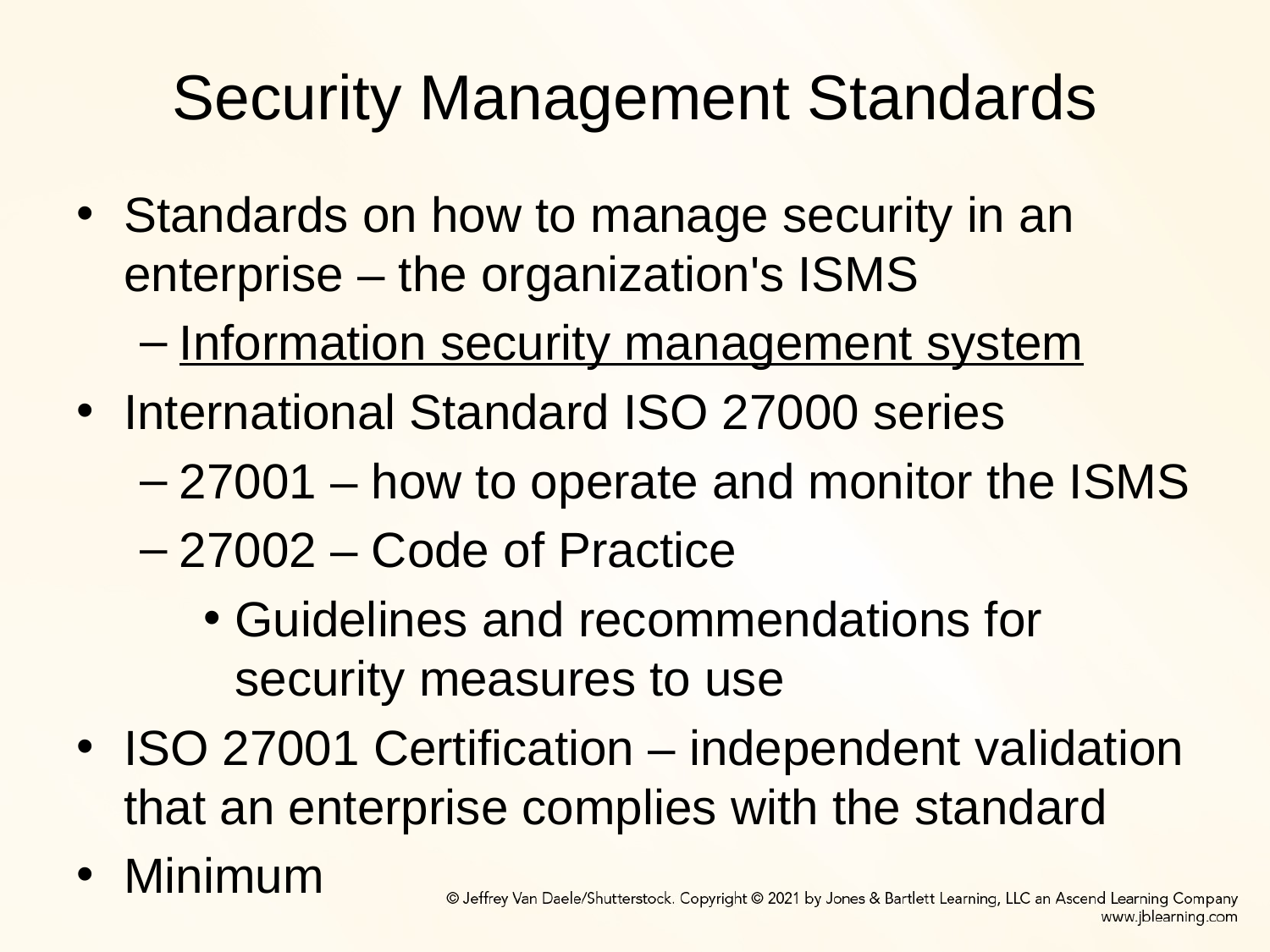

# Security Management Standards
Standards on how to manage security in an enterprise – the organization's ISMS
Information security management system
International Standard ISO 27000 series
27001 – how to operate and monitor the ISMS
27002 – Code of Practice
Guidelines and recommendations for security measures to use
ISO 27001 Certification – independent validation that an enterprise complies with the standard
Minimum